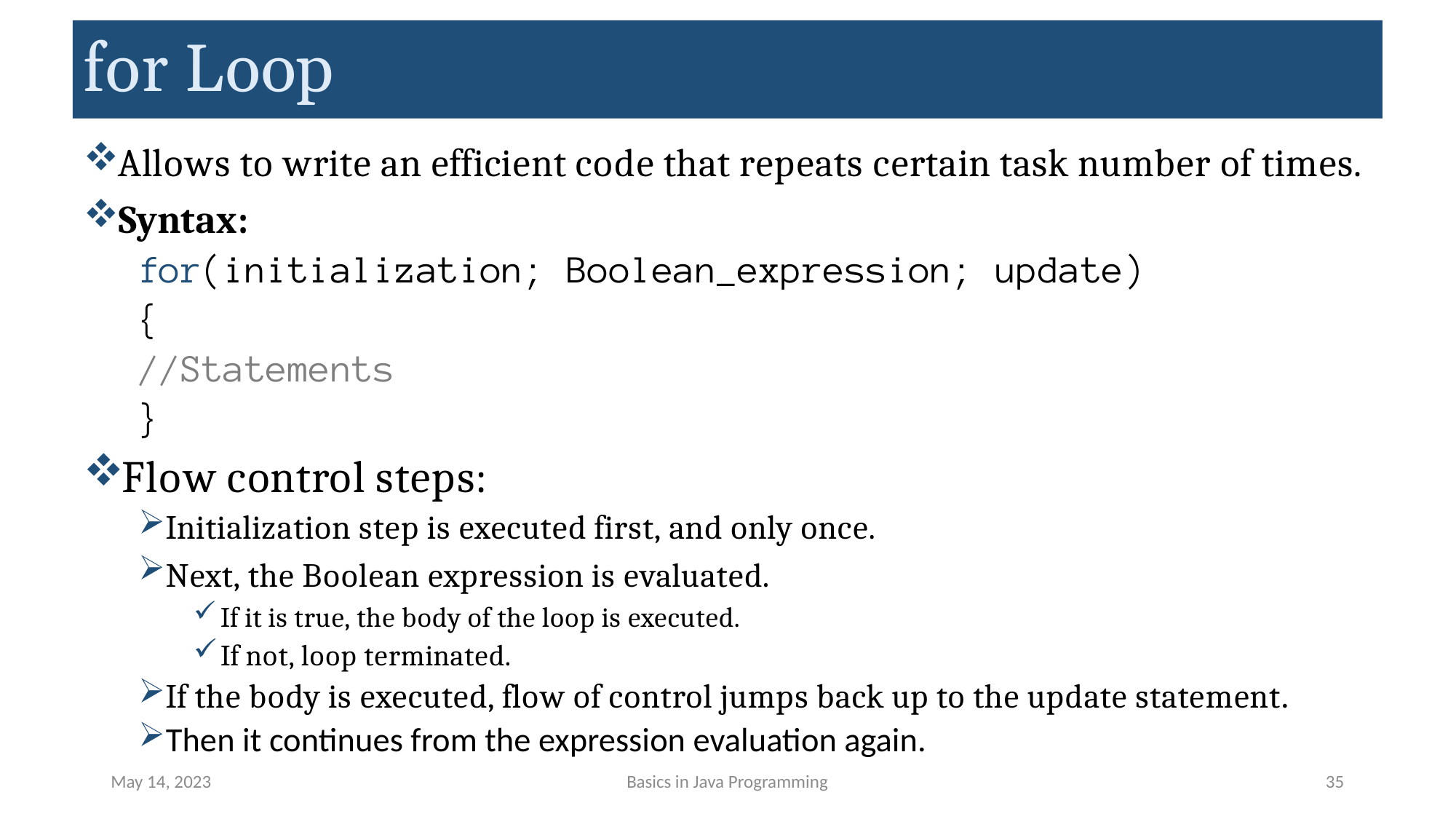

# for Loop
Allows to write an efficient code that repeats certain task number of times.
Syntax:
for(initialization; Boolean_expression; update)
{
	//Statements
}
Flow control steps:
Initialization step is executed first, and only once.
Next, the Boolean expression is evaluated.
If it is true, the body of the loop is executed.
If not, loop terminated.
If the body is executed, flow of control jumps back up to the update statement.
Then it continues from the expression evaluation again.
May 14, 2023
Basics in Java Programming
35